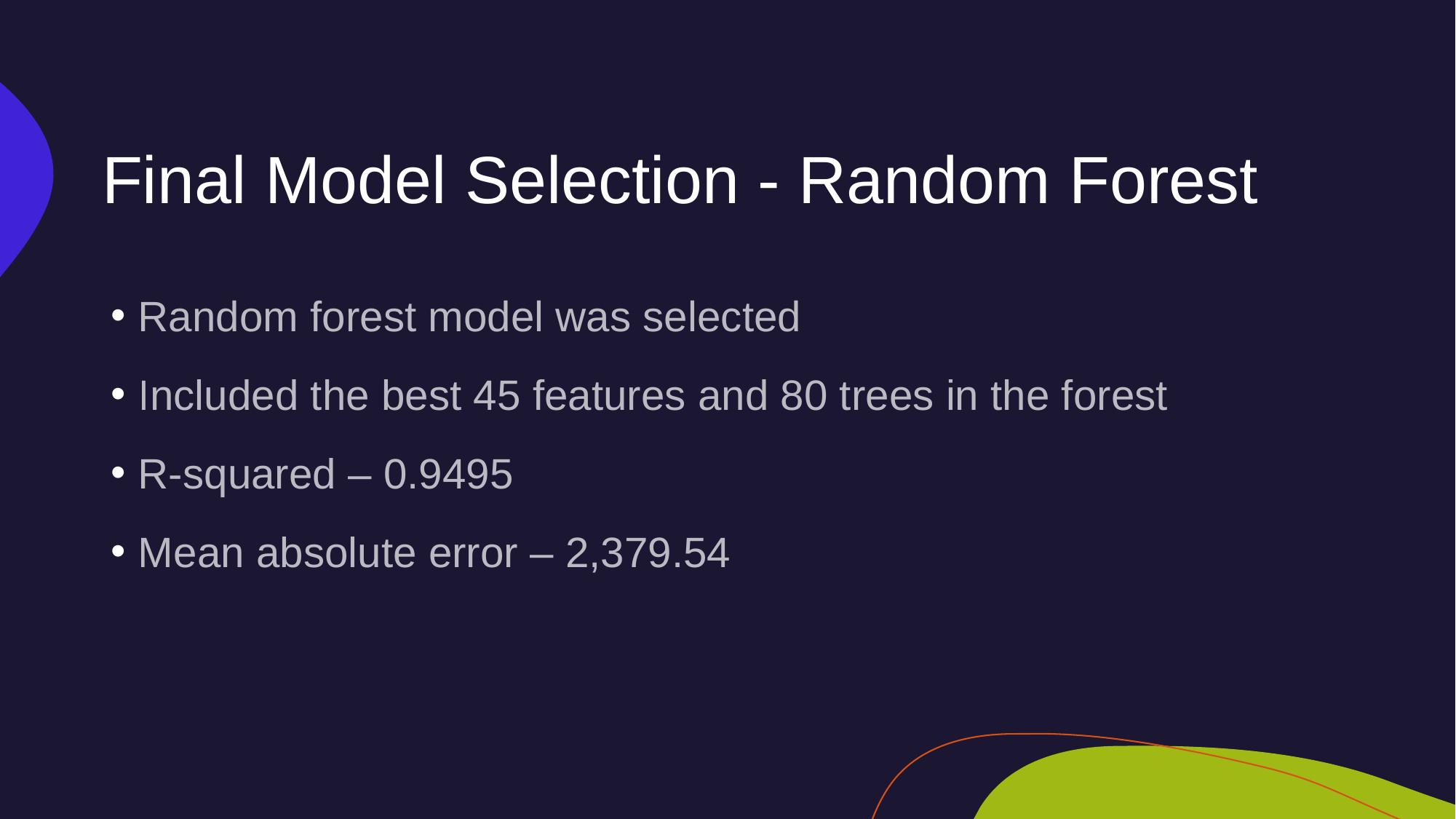

# Final Model Selection - Random Forest
Random forest model was selected
Included the best 45 features and 80 trees in the forest
R-squared – 0.9495
Mean absolute error – 2,379.54